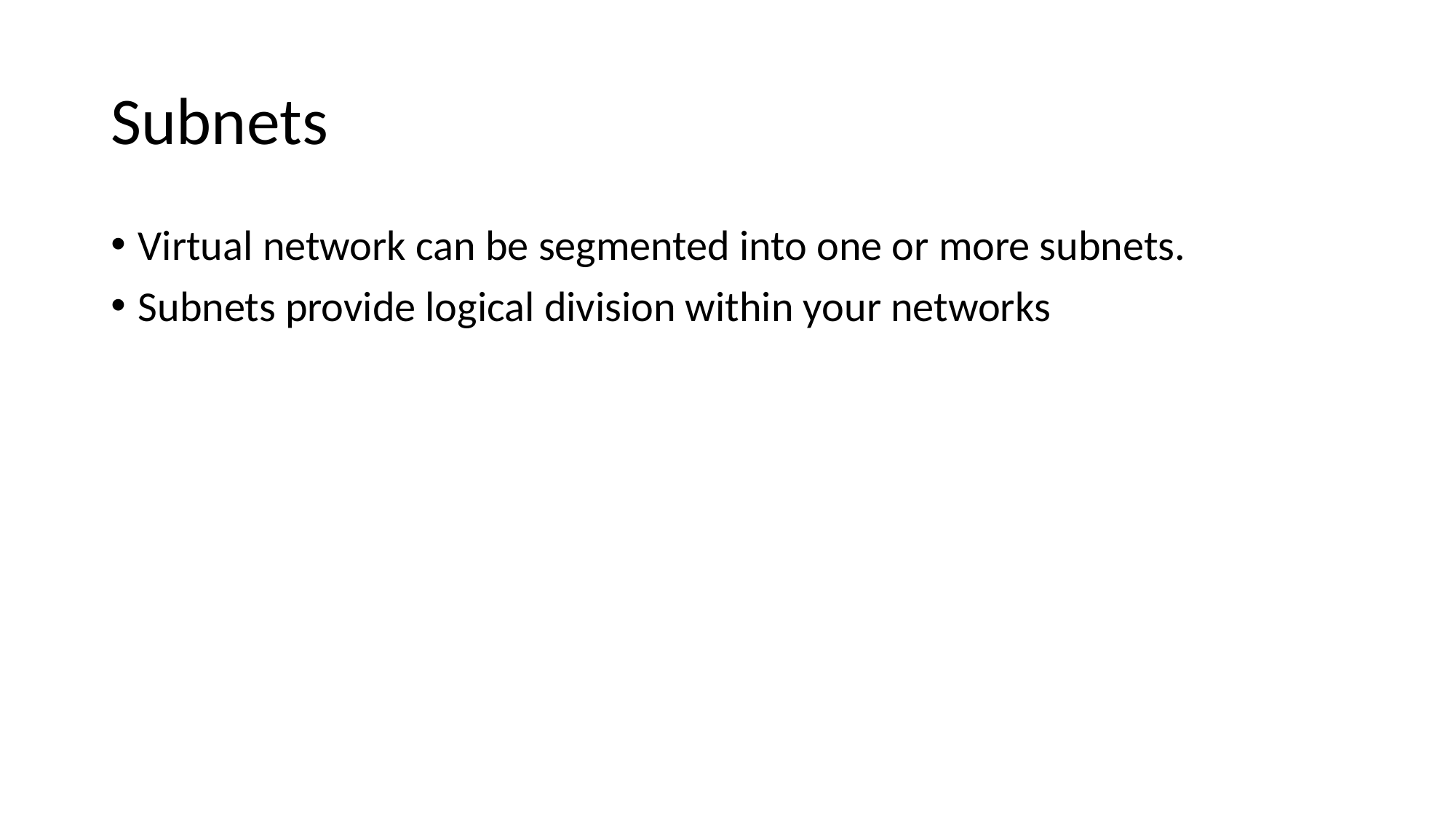

# Subnets
Virtual network can be segmented into one or more subnets.
Subnets provide logical division within your networks